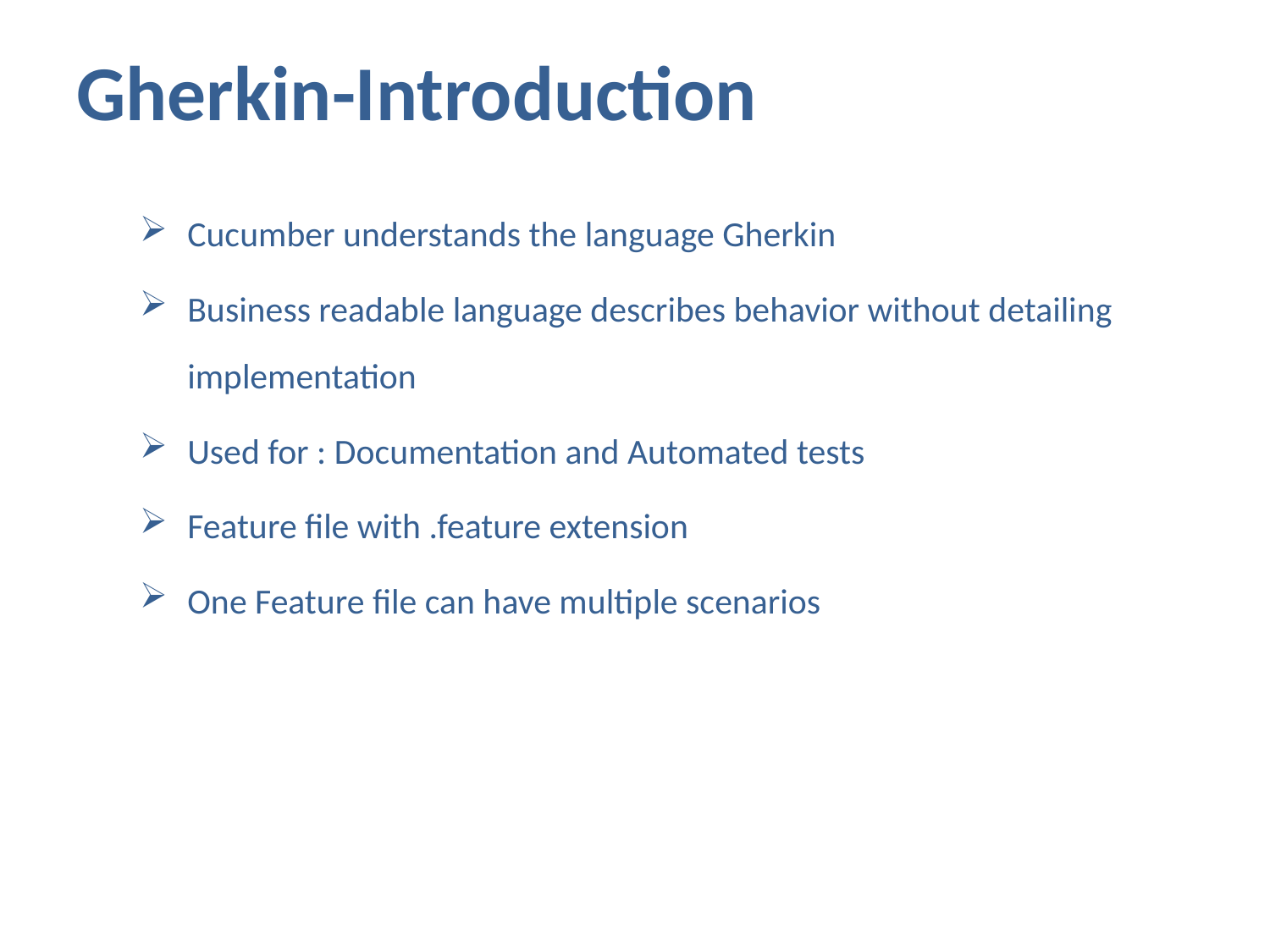

# Gherkin-Introduction
Cucumber understands the language Gherkin
Business readable language describes behavior without detailing implementation
Used for : Documentation and Automated tests
Feature file with .feature extension
One Feature file can have multiple scenarios